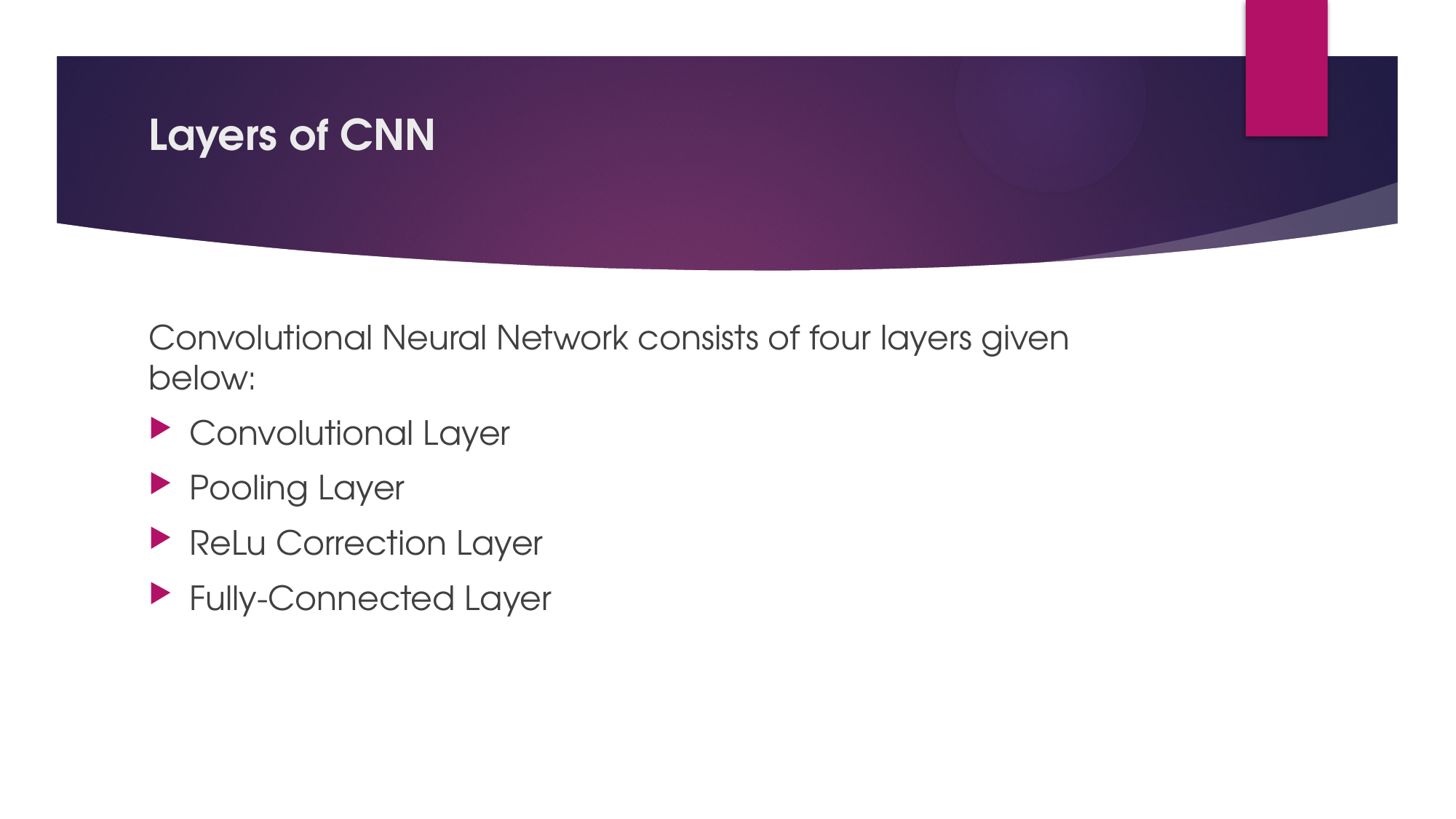

# Layers of CNN
Convolutional Neural Network consists of four layers given below:
Convolutional Layer
Pooling Layer
ReLu Correction Layer
Fully-Connected Layer